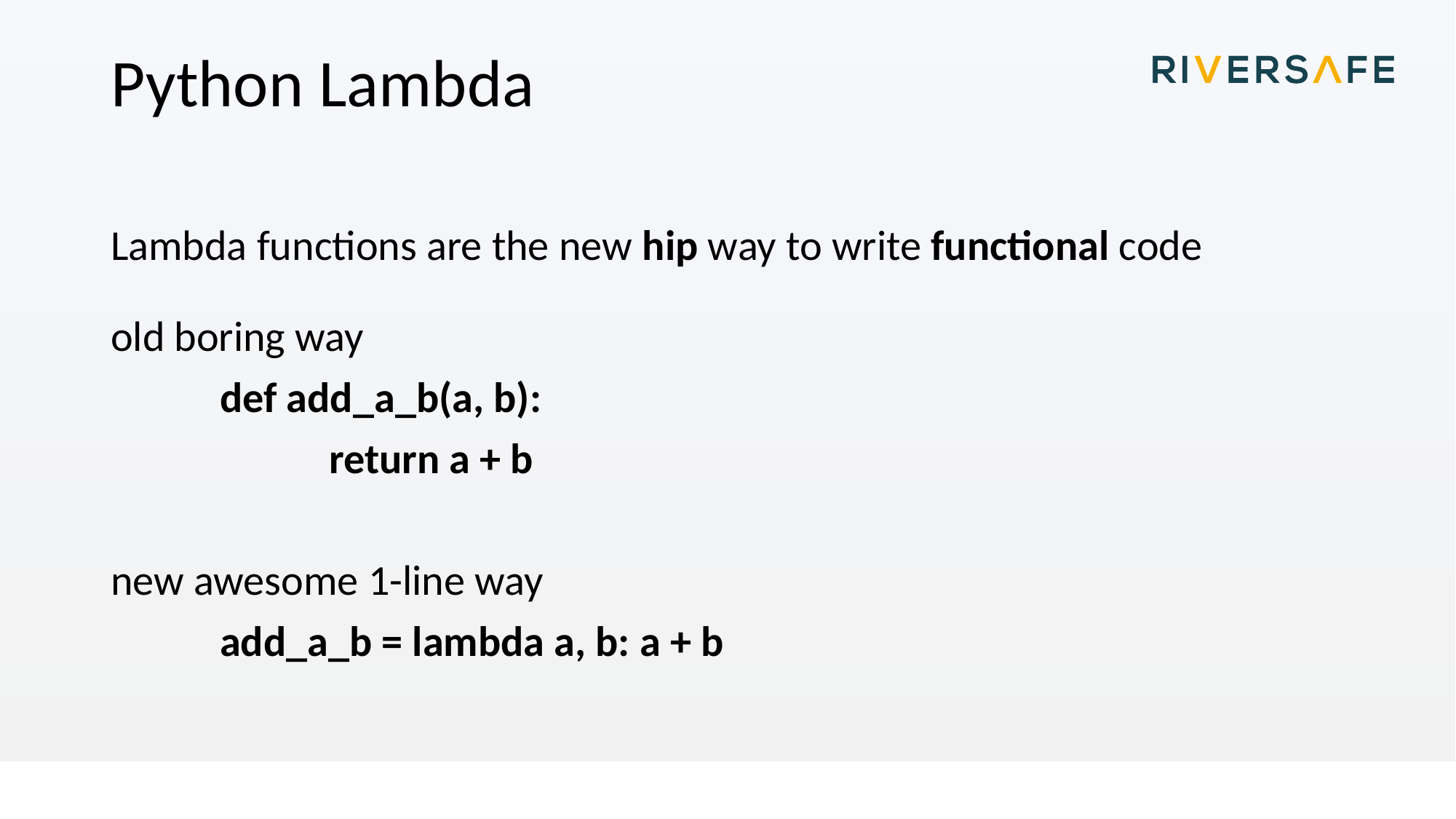

# Python Lambda
Lambda functions are the new hip way to write functional code
old boring way
	def add_a_b(a, b):
		return a + b

new awesome 1-line way
	add_a_b = lambda a, b: a + b